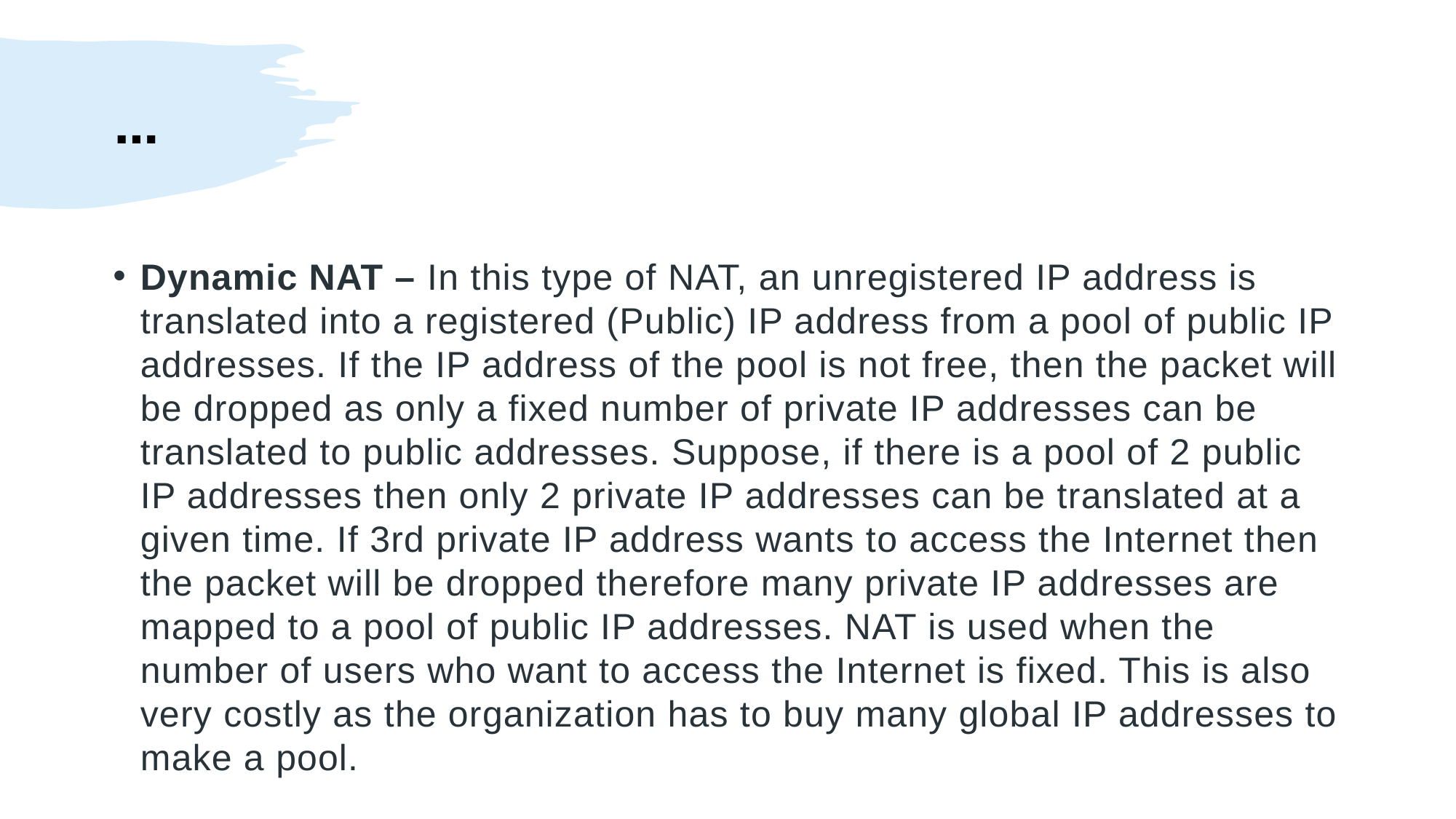

# …
Dynamic NAT – In this type of NAT, an unregistered IP address is translated into a registered (Public) IP address from a pool of public IP addresses. If the IP address of the pool is not free, then the packet will be dropped as only a fixed number of private IP addresses can be translated to public addresses. Suppose, if there is a pool of 2 public IP addresses then only 2 private IP addresses can be translated at a given time. If 3rd private IP address wants to access the Internet then the packet will be dropped therefore many private IP addresses are mapped to a pool of public IP addresses. NAT is used when the number of users who want to access the Internet is fixed. This is also very costly as the organization has to buy many global IP addresses to make a pool.